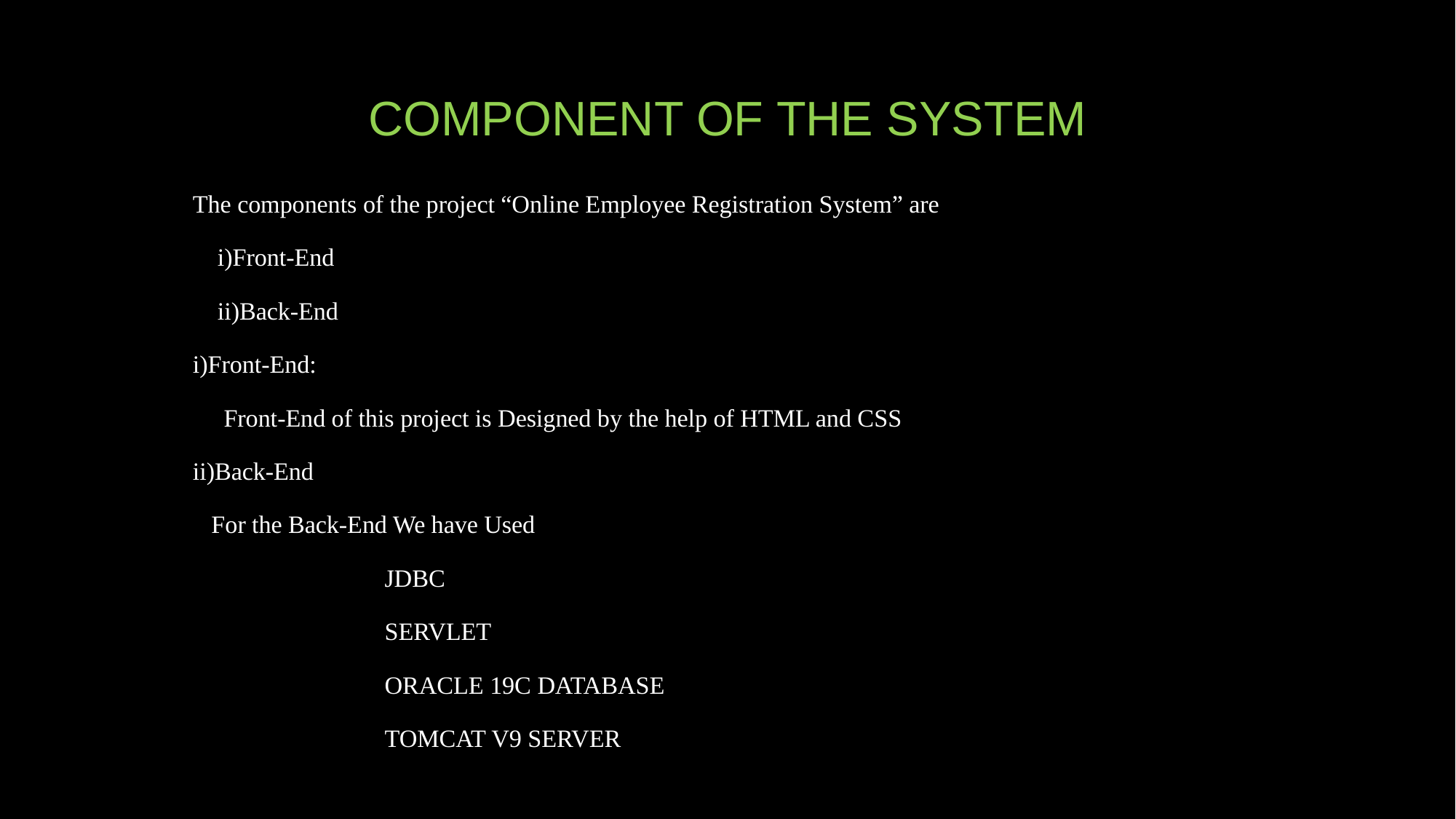

# COMPONENT OF THE SYSTEM
The components of the project “Online Employee Registration System” are

    i)Front-End

    ii)Back-End

i)Front-End:

     Front-End of this project is Designed by the help of HTML and CSS

ii)Back-End

   For the Back-End We have Used

                               JDBC

                               SERVLET

                               ORACLE 19C DATABASE

                               TOMCAT V9 SERVER